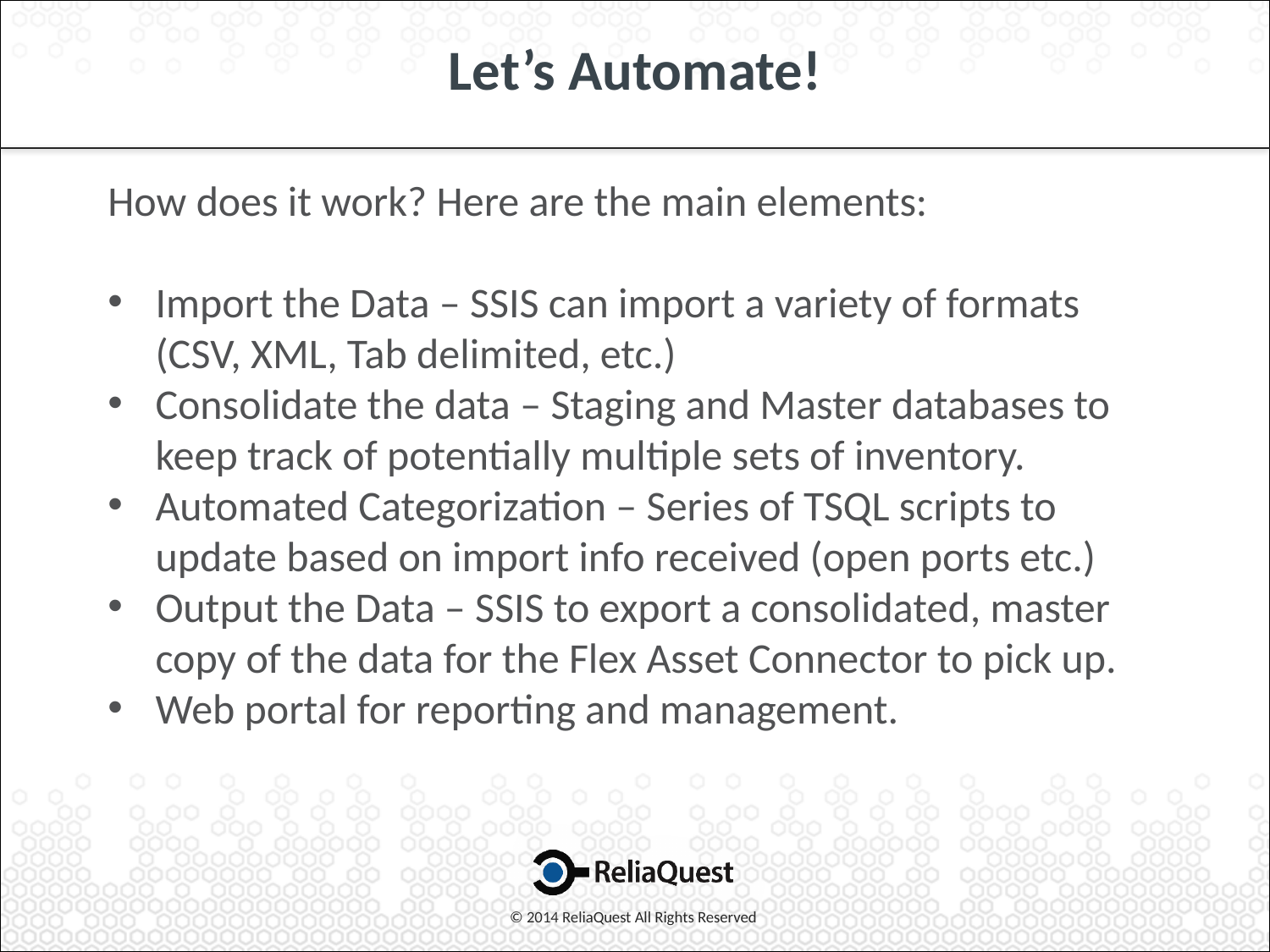

# Let’s Automate!
How does it work? Here are the main elements:

Import the Data – SSIS can import a variety of formats (CSV, XML, Tab delimited, etc.)
Consolidate the data – Staging and Master databases to keep track of potentially multiple sets of inventory.
Automated Categorization – Series of TSQL scripts to update based on import info received (open ports etc.)
Output the Data – SSIS to export a consolidated, master copy of the data for the Flex Asset Connector to pick up.
Web portal for reporting and management.